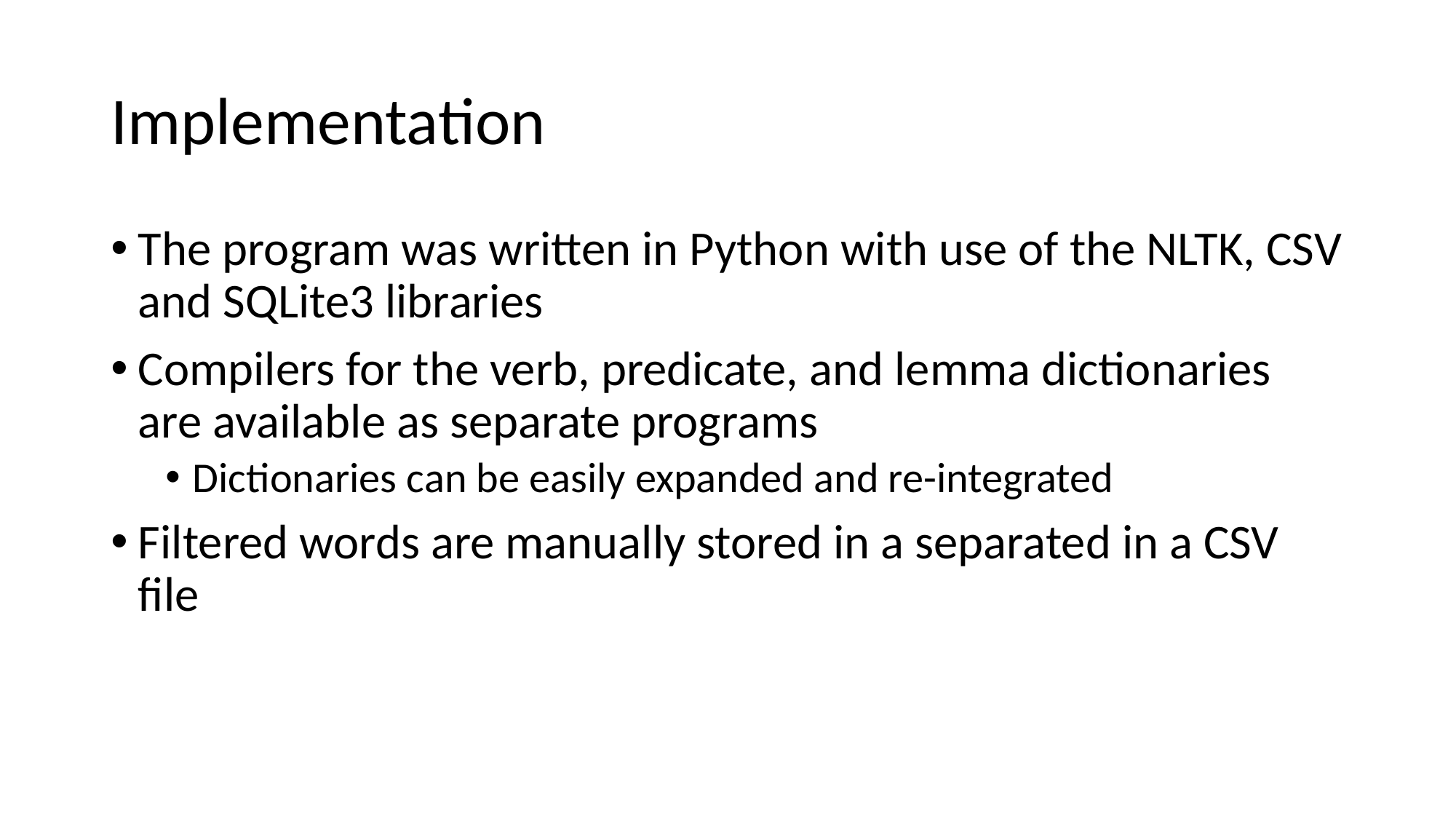

# Implementation
The program was written in Python with use of the NLTK, CSV and SQLite3 libraries
Compilers for the verb, predicate, and lemma dictionaries are available as separate programs
Dictionaries can be easily expanded and re-integrated
Filtered words are manually stored in a separated in a CSV file